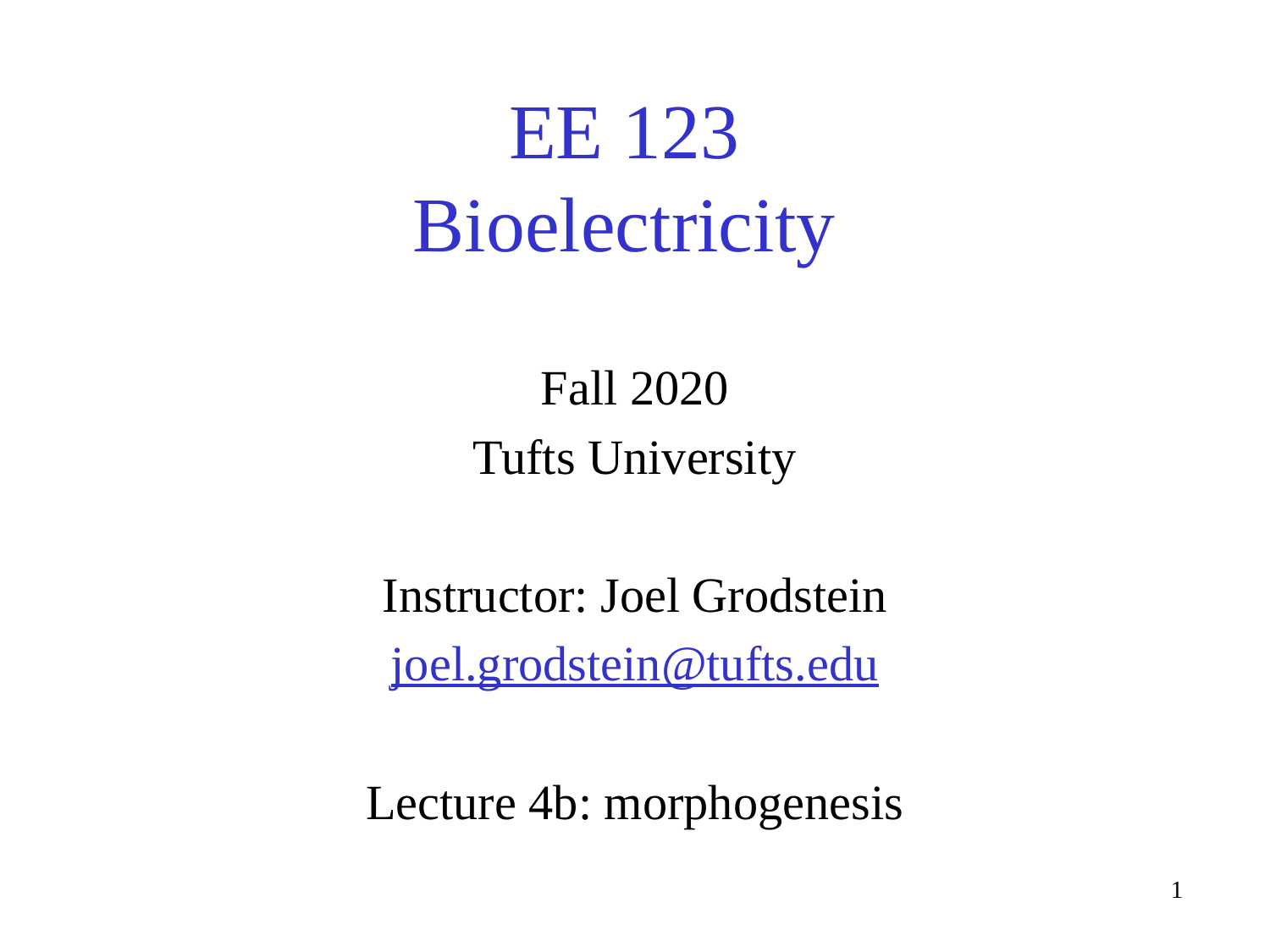

# EE 123 Bioelectricity
Fall 2020
Tufts University

Instructor: Joel Grodstein
joel.grodstein@tufts.edu

Lecture 4b: morphogenesis